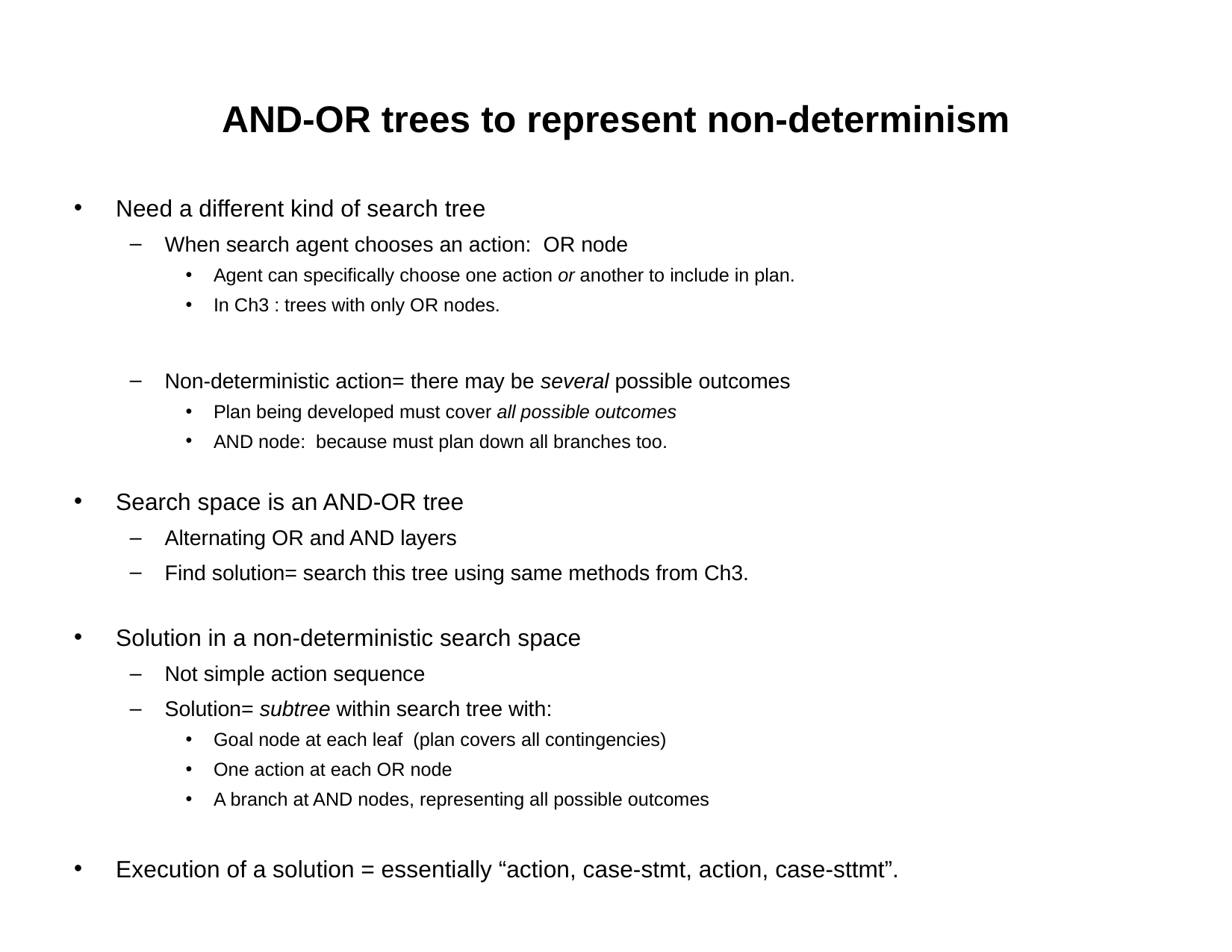

# AND-OR trees to represent non-determinism
Need a different kind of search tree
When search agent chooses an action:  OR node
Agent can specifically choose one action or another to include in plan.
In Ch3 : trees with only OR nodes.

Non-deterministic action= there may be several possible outcomes
Plan being developed must cover all possible outcomes
AND node:  because must plan down all branches too.

Search space is an AND-OR tree
Alternating OR and AND layers
Find solution= search this tree using same methods from Ch3.

Solution in a non-deterministic search space
Not simple action sequence
Solution= subtree within search tree with:
Goal node at each leaf  (plan covers all contingencies)
One action at each OR node
A branch at AND nodes, representing all possible outcomes

Execution of a solution = essentially “action, case-stmt, action, case-sttmt”.